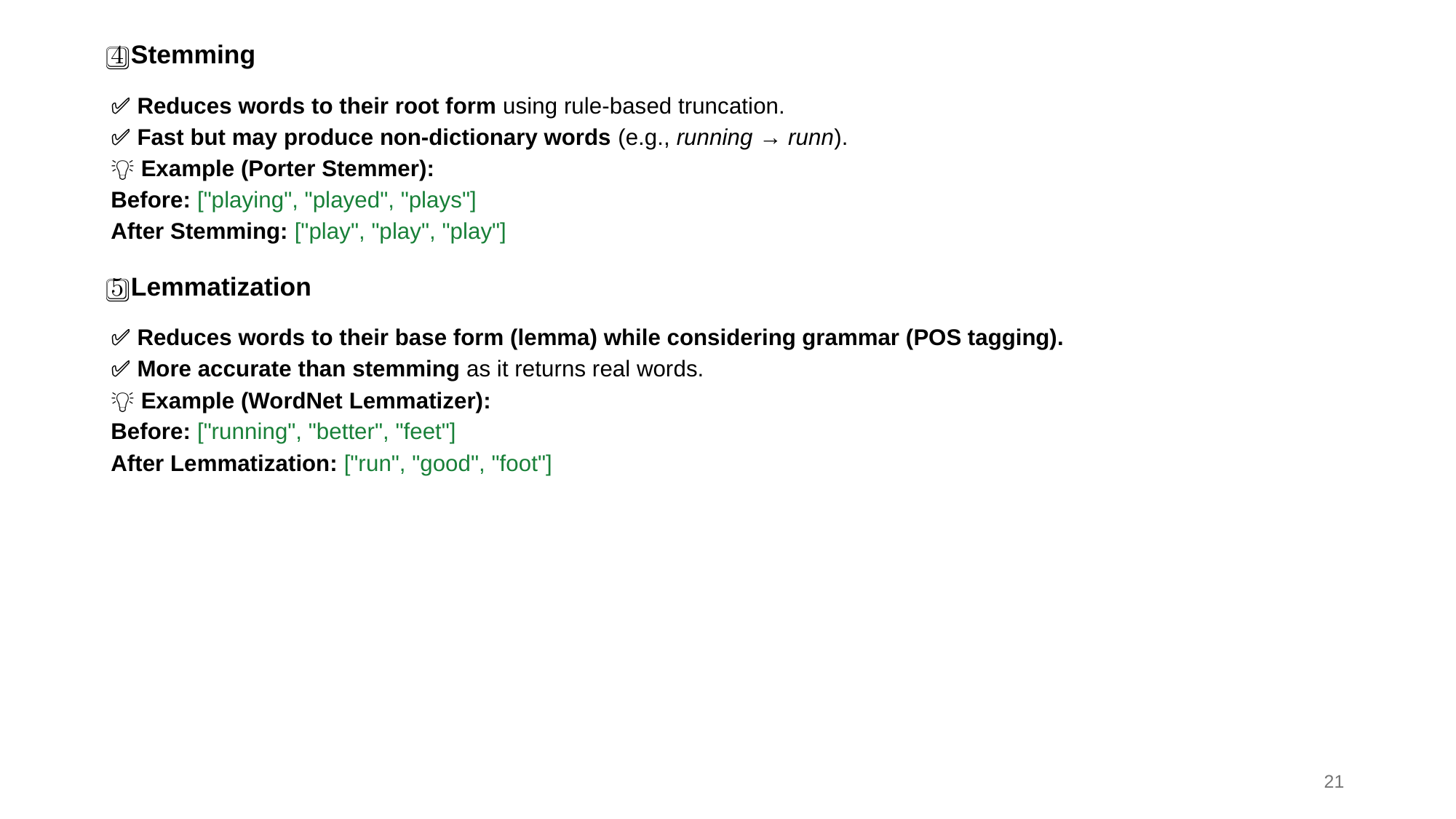

4️⃣ Stemming
✅ Reduces words to their root form using rule-based truncation.
✅ Fast but may produce non-dictionary words (e.g., running → runn).
💡 Example (Porter Stemmer):
Before: ["playing", "played", "plays"]
After Stemming: ["play", "play", "play"]
5️⃣ Lemmatization
✅ Reduces words to their base form (lemma) while considering grammar (POS tagging).
✅ More accurate than stemming as it returns real words.
💡 Example (WordNet Lemmatizer):
Before: ["running", "better", "feet"]
After Lemmatization: ["run", "good", "foot"]

#
21